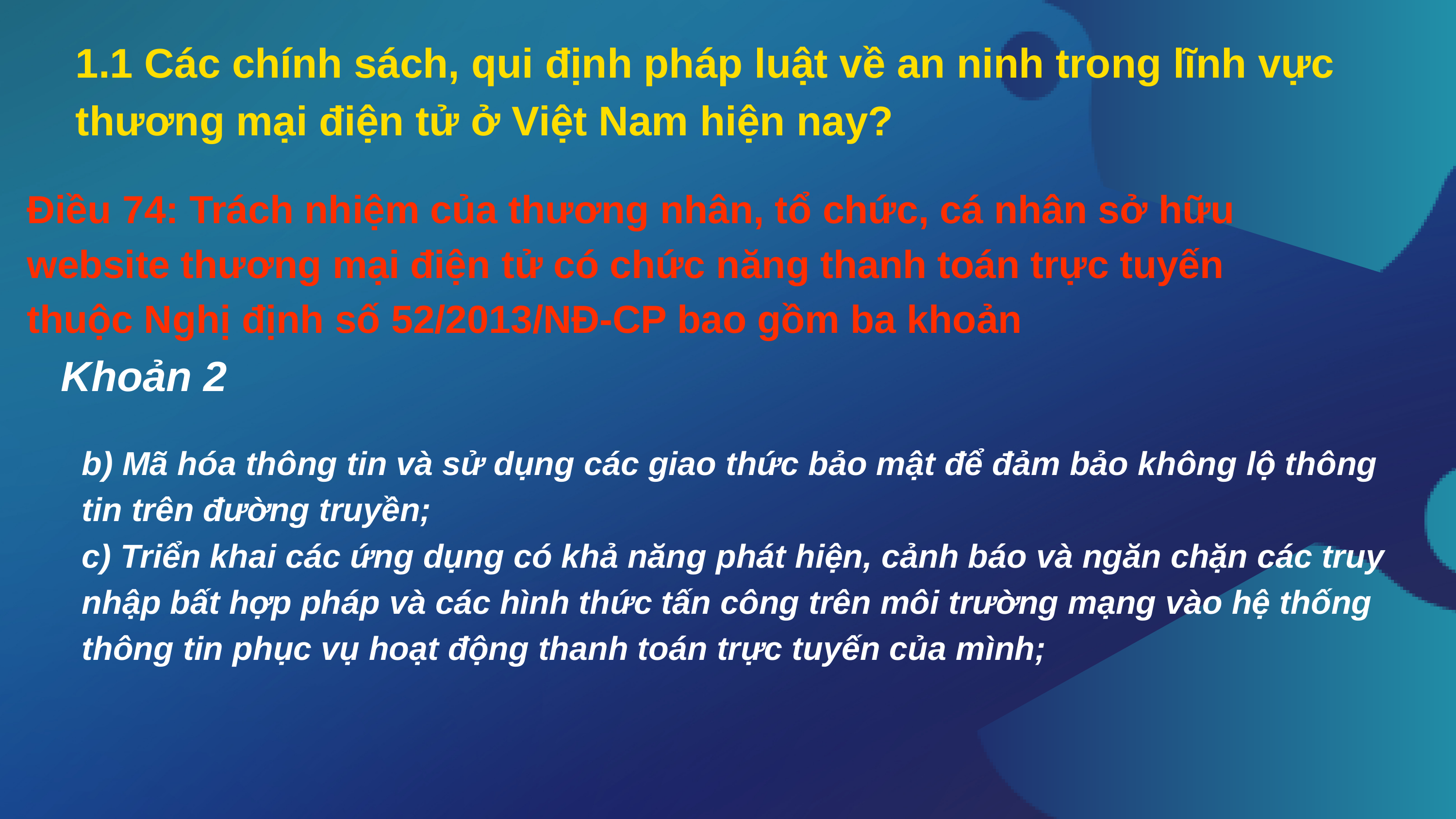

1.1 Các chính sách, qui định pháp luật về an ninh trong lĩnh vực thương mại điện tử ở Việt Nam hiện nay?
Điều 74: Trách nhiệm của thương nhân, tổ chức, cá nhân sở hữu website thương mại điện tử có chức năng thanh toán trực tuyến thuộc Nghị định số 52/2013/NĐ-CP bao gồm ba khoản
Khoản 2
b) Mã hóa thông tin và sử dụng các giao thức bảo mật để đảm bảo không lộ thông tin trên đường truyền;
c) Triển khai các ứng dụng có khả năng phát hiện, cảnh báo và ngăn chặn các truy nhập bất hợp pháp và các hình thức tấn công trên môi trường mạng vào hệ thống thông tin phục vụ hoạt động thanh toán trực tuyến của mình;